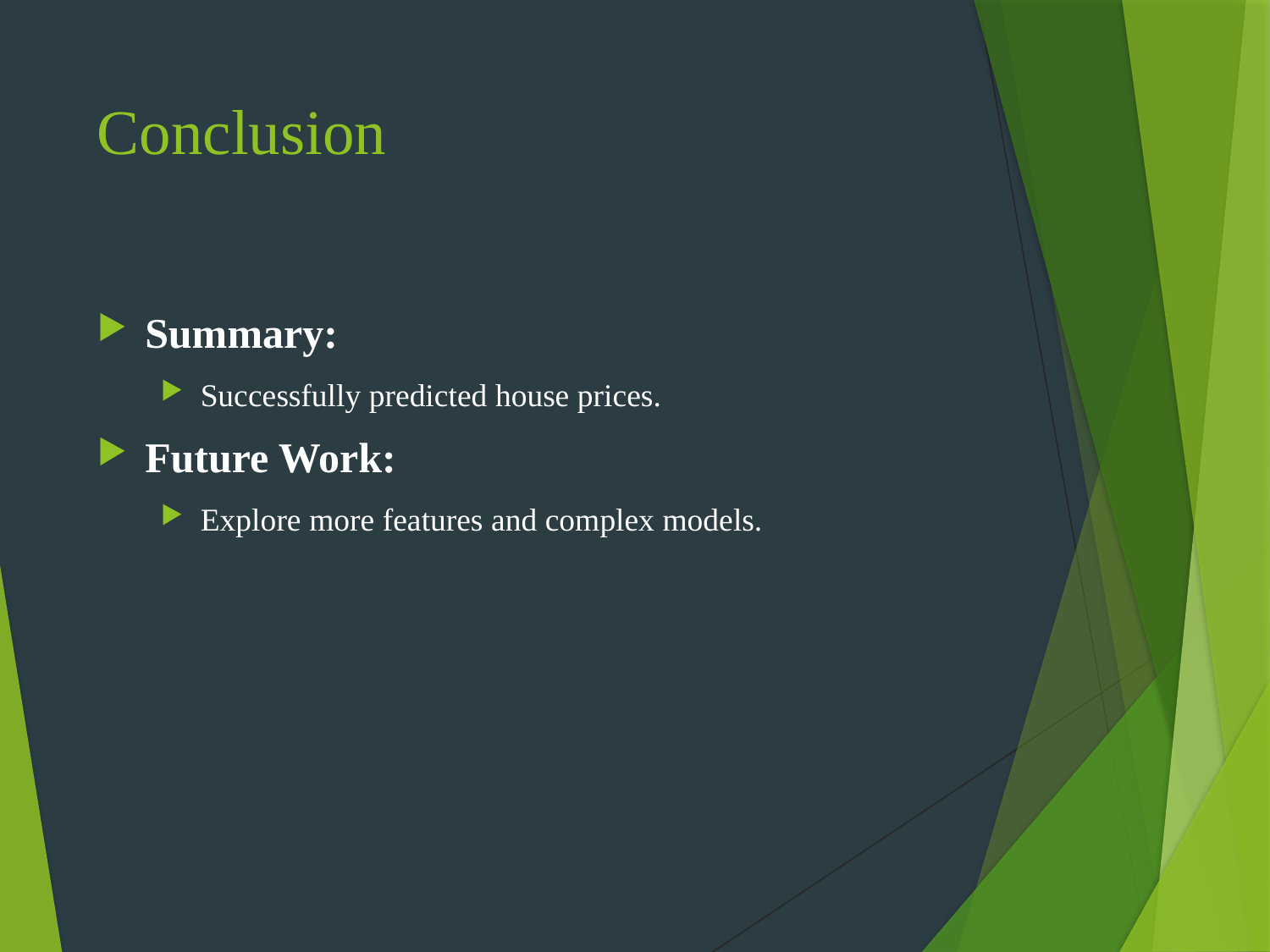

# Conclusion
Summary:
Successfully predicted house prices.
Future Work:
Explore more features and complex models.